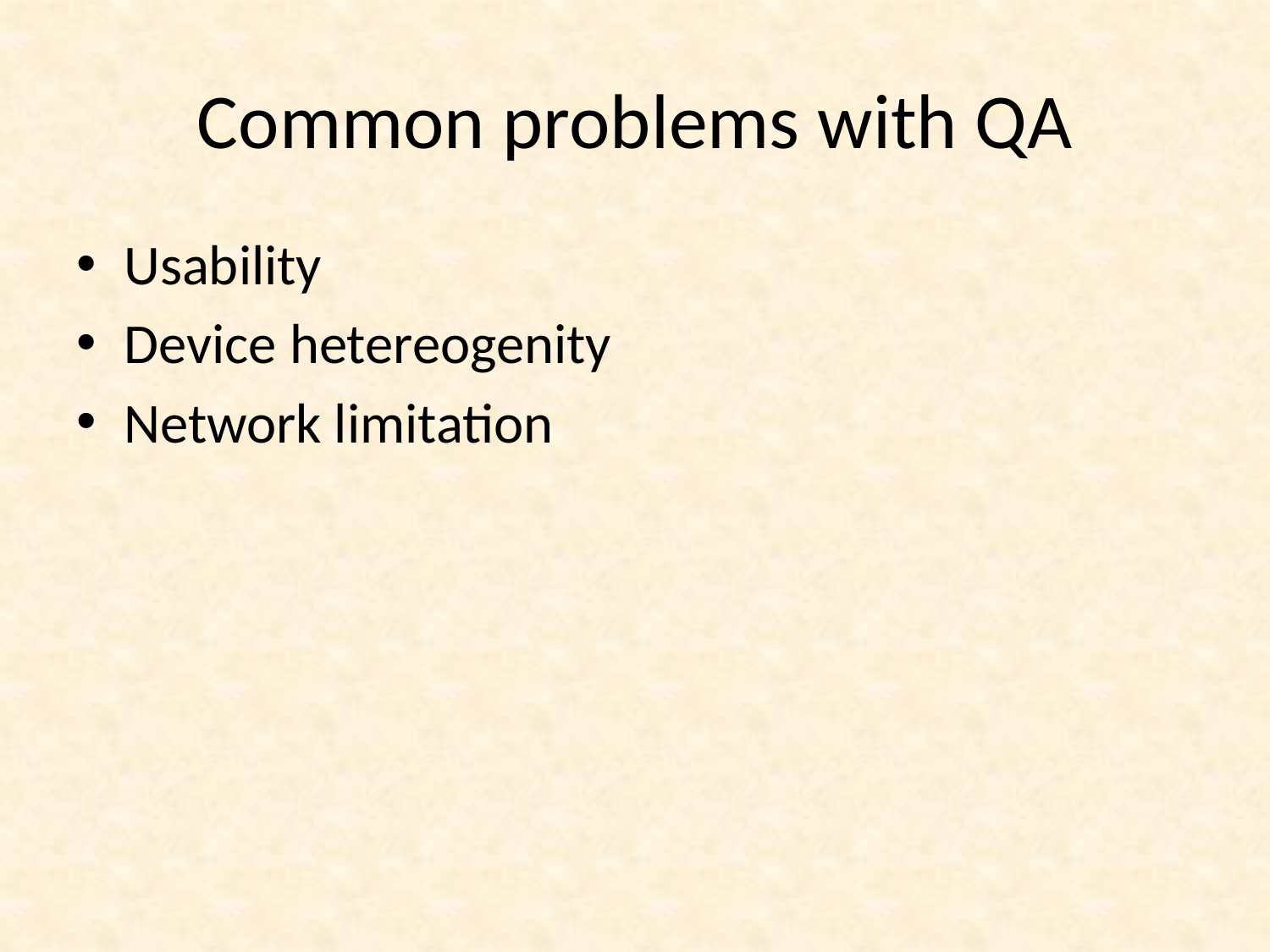

# Common problems with QA
Usability
Device hetereogenity
Network limitation